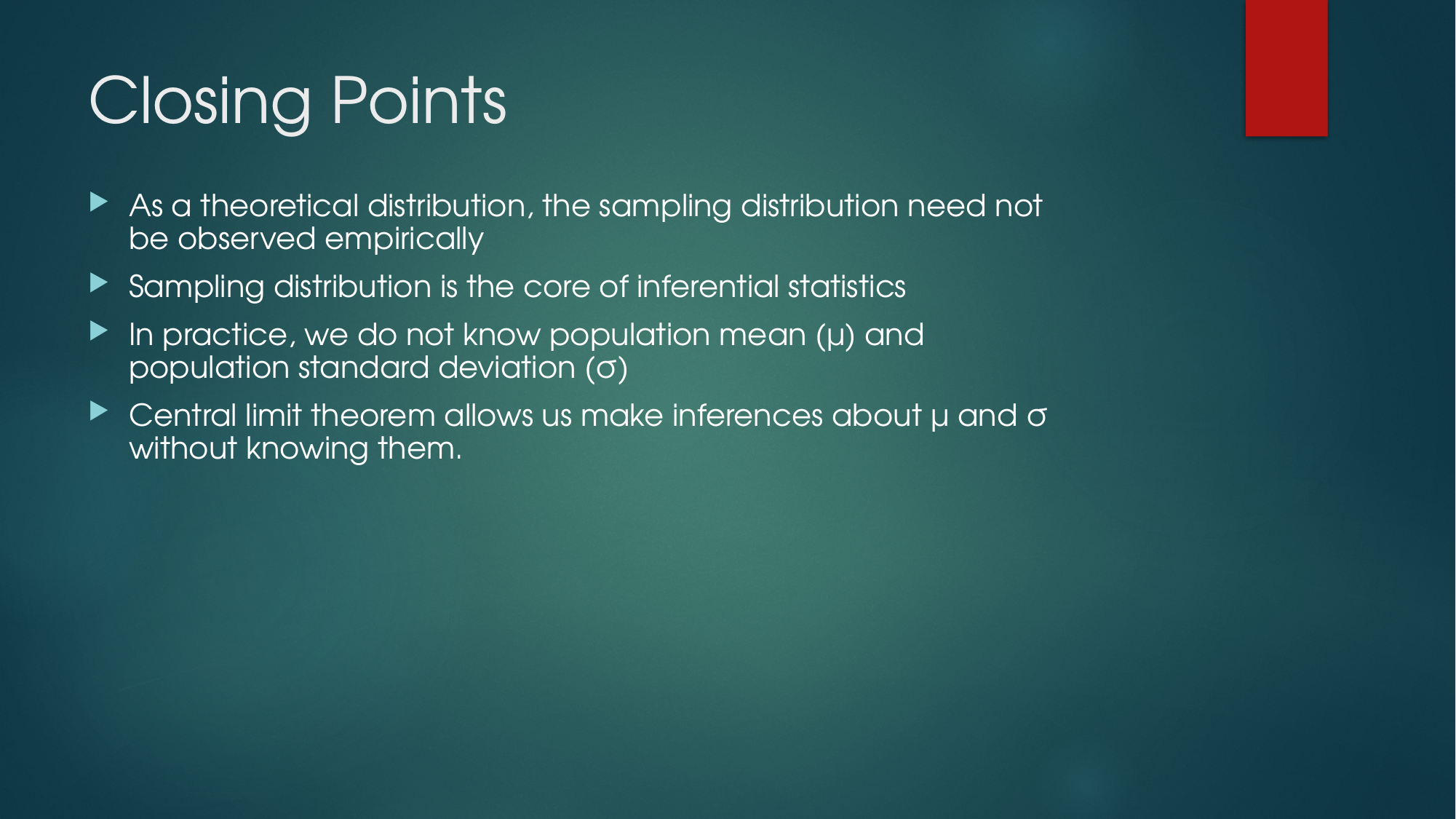

# Closing Points
As a theoretical distribution, the sampling distribution need not be observed empirically
Sampling distribution is the core of inferential statistics
In practice, we do not know population mean (μ) and population standard deviation (σ)
Central limit theorem allows us make inferences about μ and σ without knowing them.